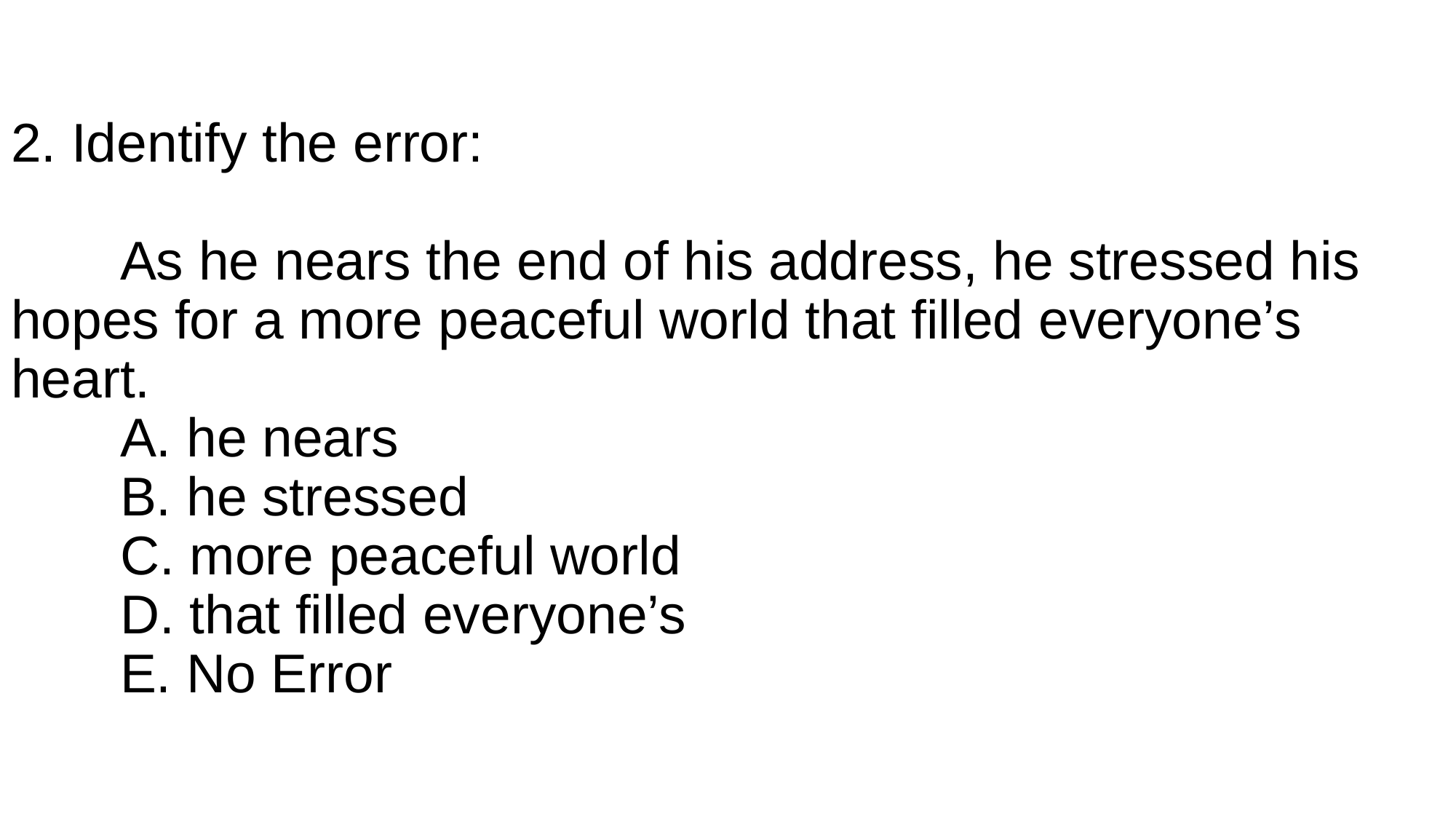

# 2. Identify the error: As he nears the end of his address, he stressed his hopes for a more peaceful world that filled everyone’s heart. A. he nears B. he stressed C. more peaceful world D. that filled everyone’s E. No Error